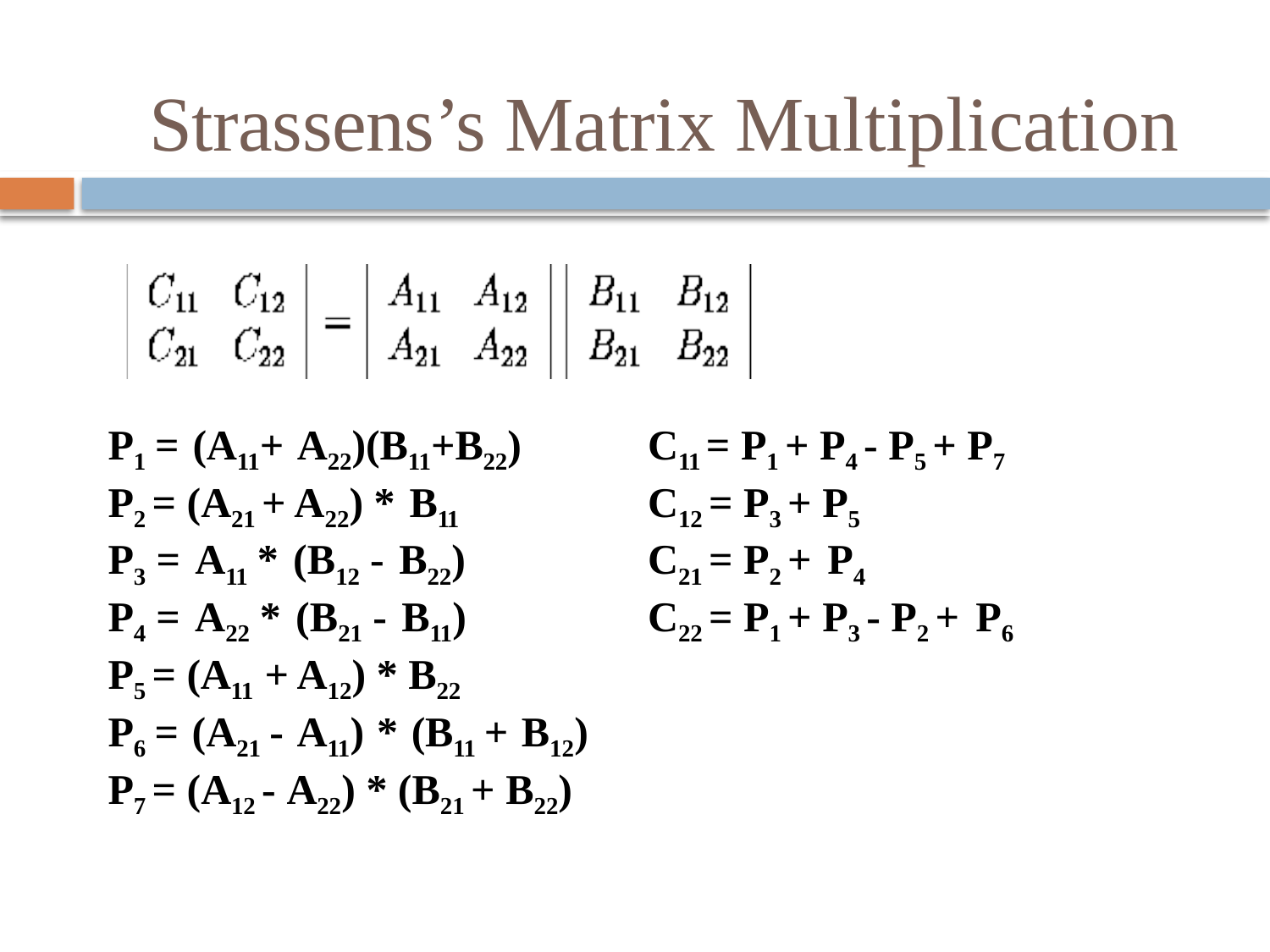

# Strassens’s Matrix Multiplication

P1 = (A11+ A22)(B11+B22)  P2 = (A21 + A22) * B11
P3 = A11 * (B12 - B22)  P4 = A22 * (B21 - B11)  P5 = (A11  + A12) * B22
P6 = (A21 - A11) * (B11 + B12)  P7 = (A12 - A22) * (B21 + B22)
C11 = P1 + P4 - P5 + P7  C12 = P3 + P5
C21 = P2 + P4
C22 = P1 + P3 - P2 + P6